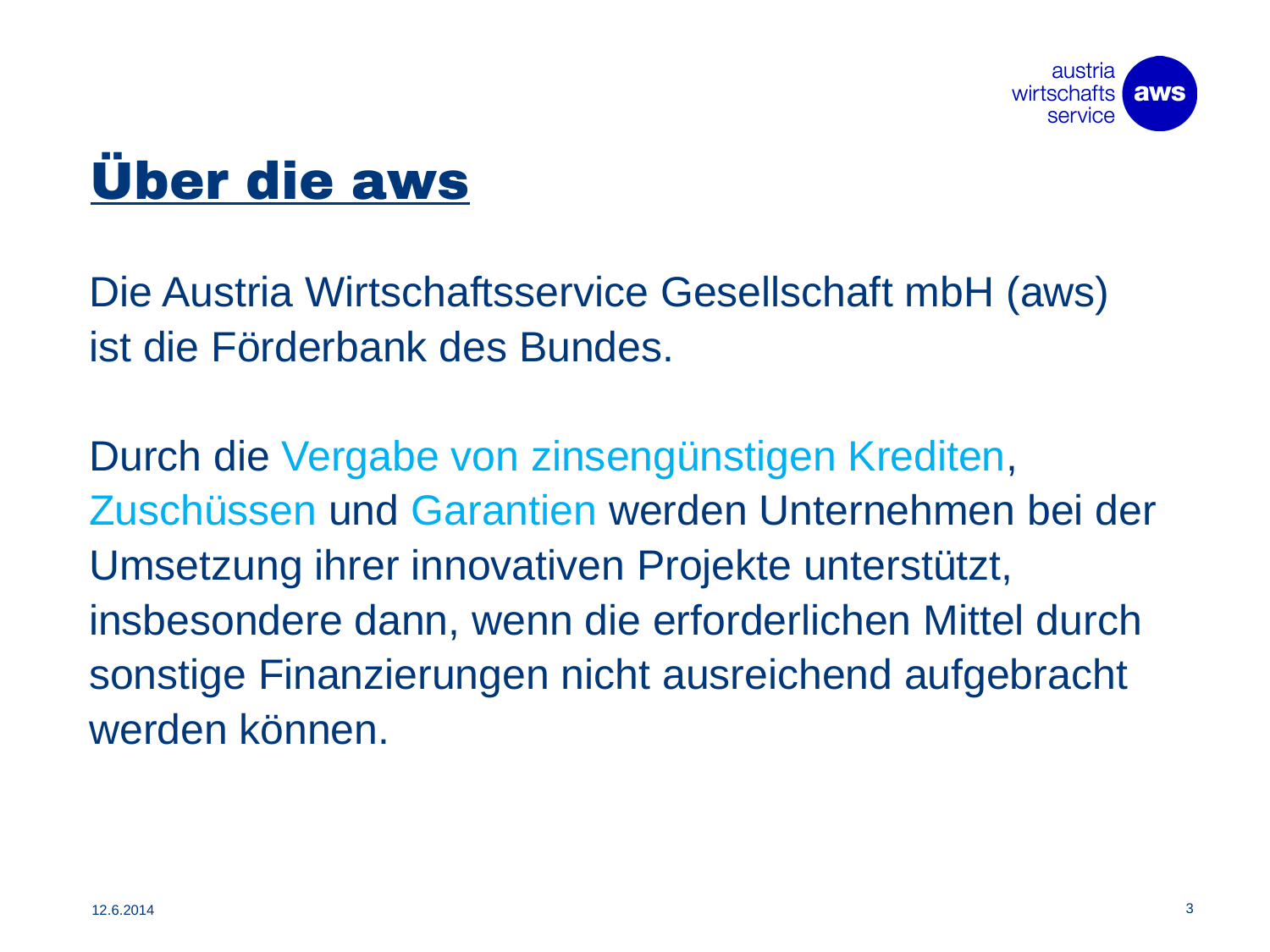

# Über die aws
Die Austria Wirtschaftsservice Gesellschaft mbH (aws)
ist die Förderbank des Bundes.

Durch die Vergabe von zinsengünstigen Krediten, Zuschüssen und Garantien werden Unternehmen bei der Umsetzung ihrer innovativen Projekte unterstützt, insbesondere dann, wenn die erforderlichen Mittel durch sonstige Finanzierungen nicht ausreichend aufgebracht werden können.

3
12.6.2014